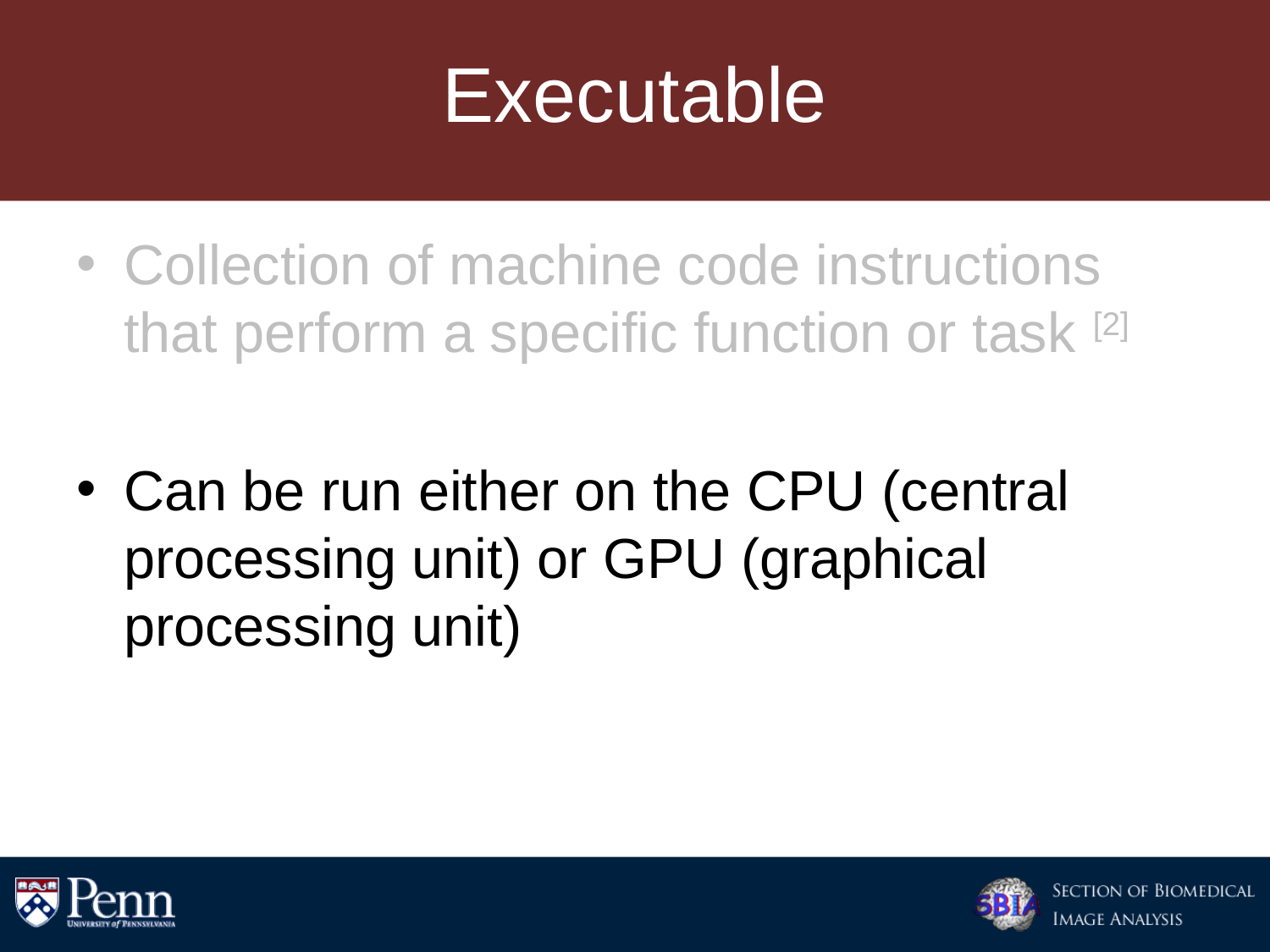

# Executable
Collection of machine code instructions that perform a specific function or task [2]

Can be run either on the CPU (central processing unit) or GPU (graphical processing unit)